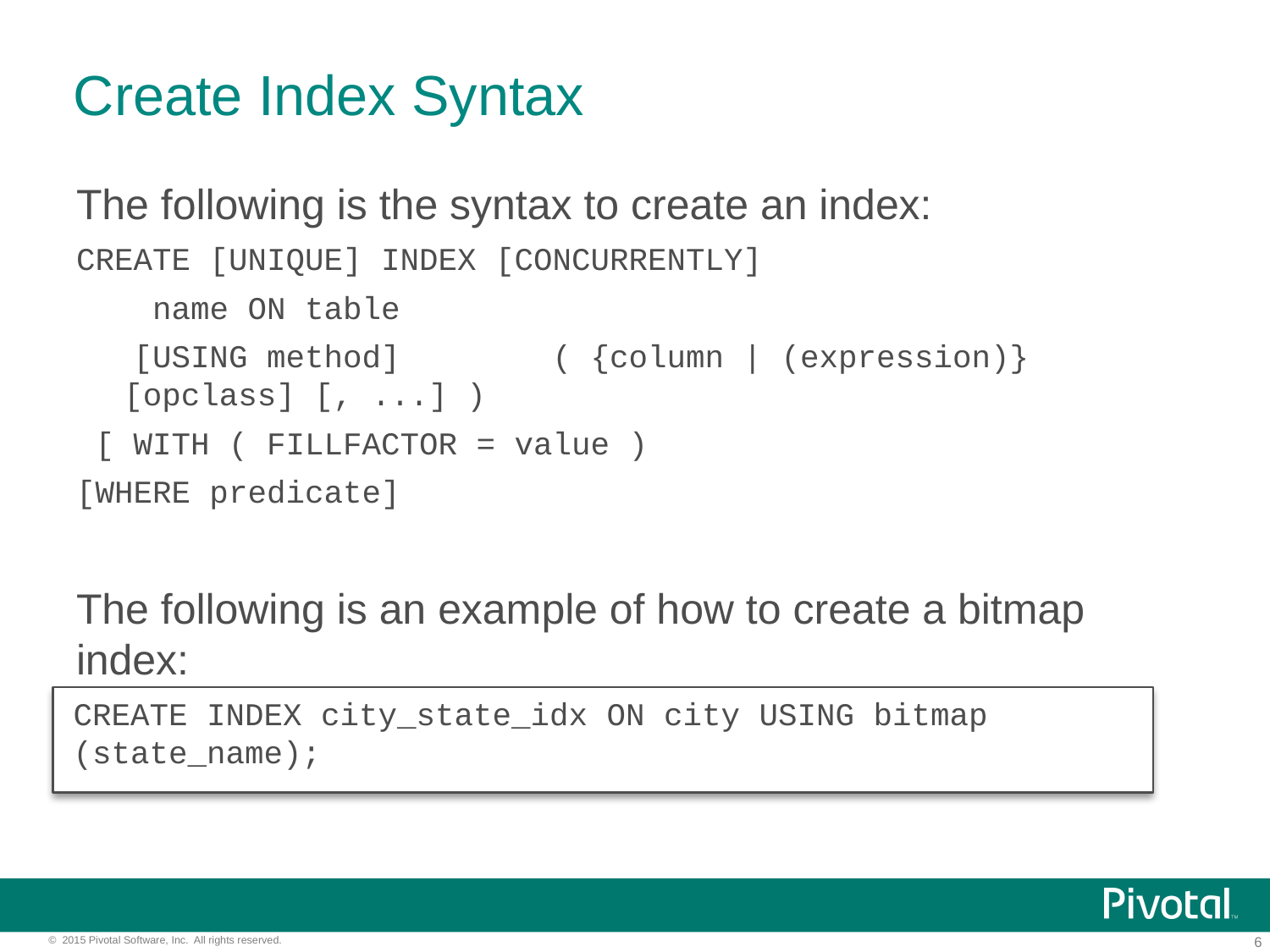

# Create Index Syntax
The following is the syntax to create an index:
CREATE [UNIQUE] INDEX [CONCURRENTLY]
    name ON table
   [USING method]        ( {column | (expression)} [opclass] [, ...] )
 [ WITH ( FILLFACTOR = value )
[WHERE predicate]

The following is an example of how to create a bitmap index:

CREATE INDEX city_state_idx ON city USING bitmap (state_name);